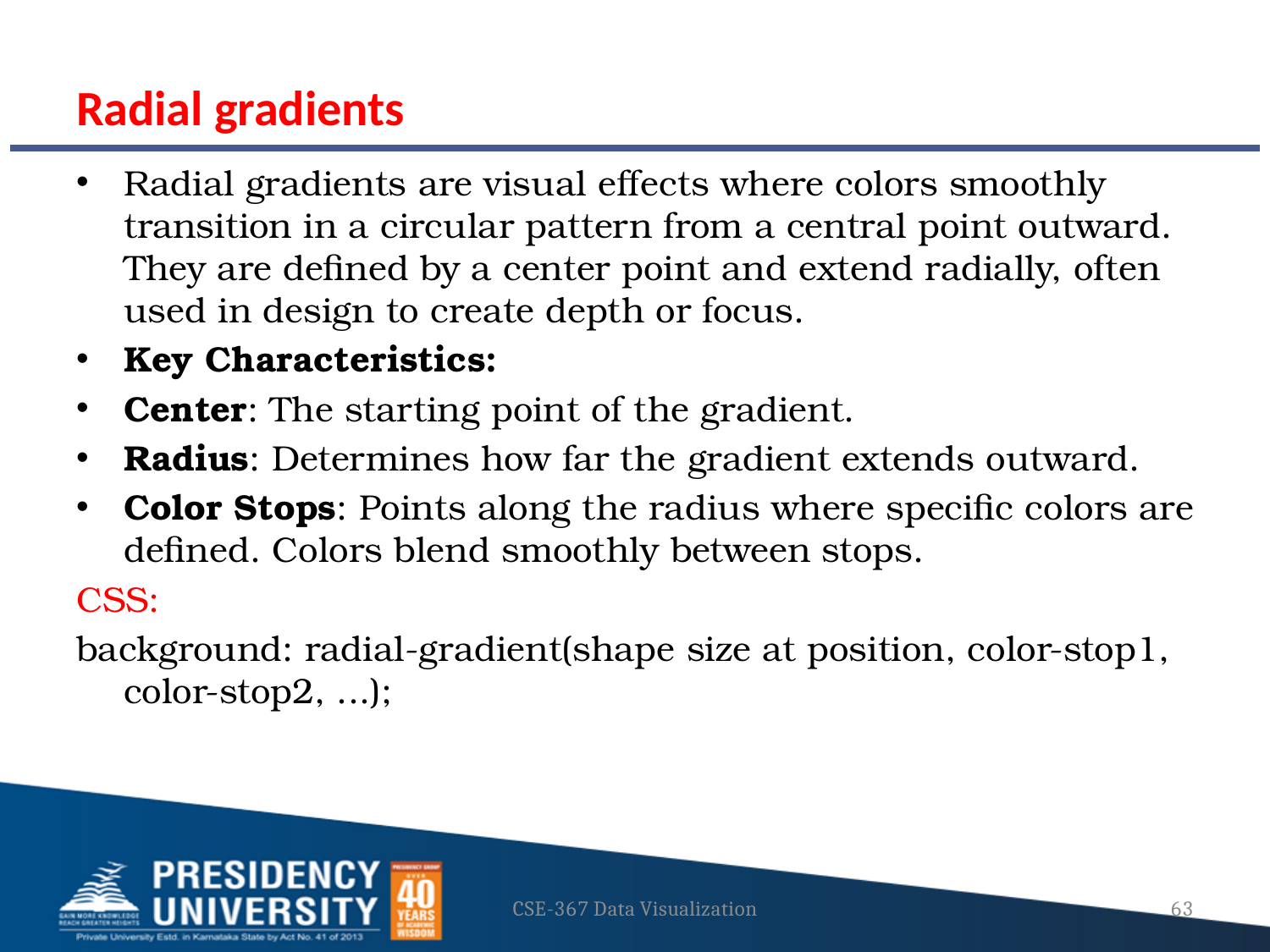

# Radial gradients
Radial gradients are visual effects where colors smoothly transition in a circular pattern from a central point outward. They are defined by a center point and extend radially, often used in design to create depth or focus.
Key Characteristics:
Center: The starting point of the gradient.
Radius: Determines how far the gradient extends outward.
Color Stops: Points along the radius where specific colors are defined. Colors blend smoothly between stops.
CSS:
background: radial-gradient(shape size at position, color-stop1, color-stop2, ...);

CSE-367 Data Visualization
63